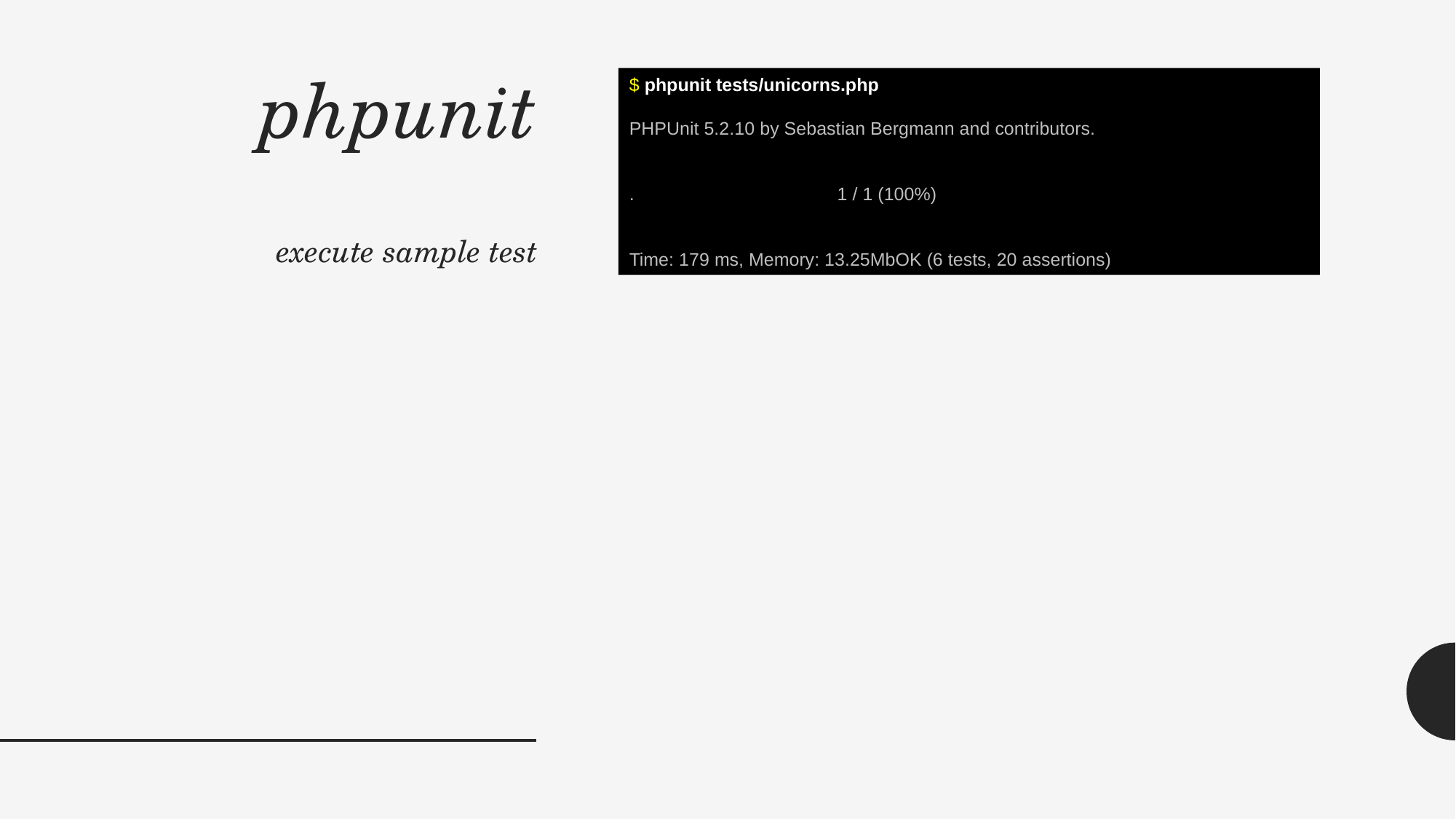

# phpunit execute sample test
$ phpunit tests/unicorns.php

PHPUnit 5.2.10 by Sebastian Bergmann and contributors.

.                                        1 / 1 (100%)

Time: 179 ms, Memory: 13.25MbOK (6 tests, 20 assertions)